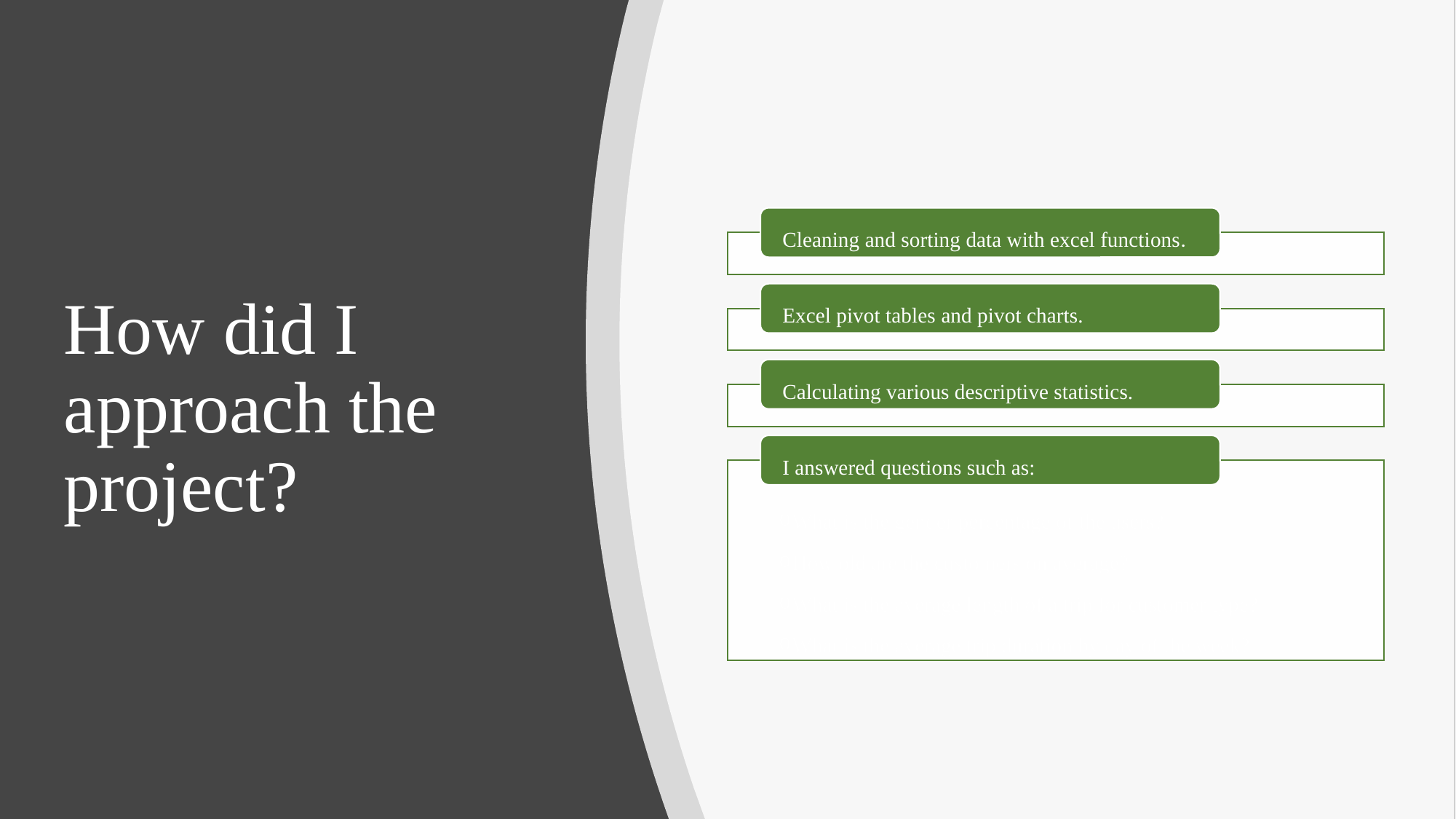

Cleaning and sorting data with excel functions.
Excel pivot tables and pivot charts.
Calculating various descriptive statistics.
What is the gender percentage of the users?
How old are the customers on average?
What is the average length of a trip for customer type?
What is the average trip duration by day of the week?
I answered questions such as:
# How did I approach the project?